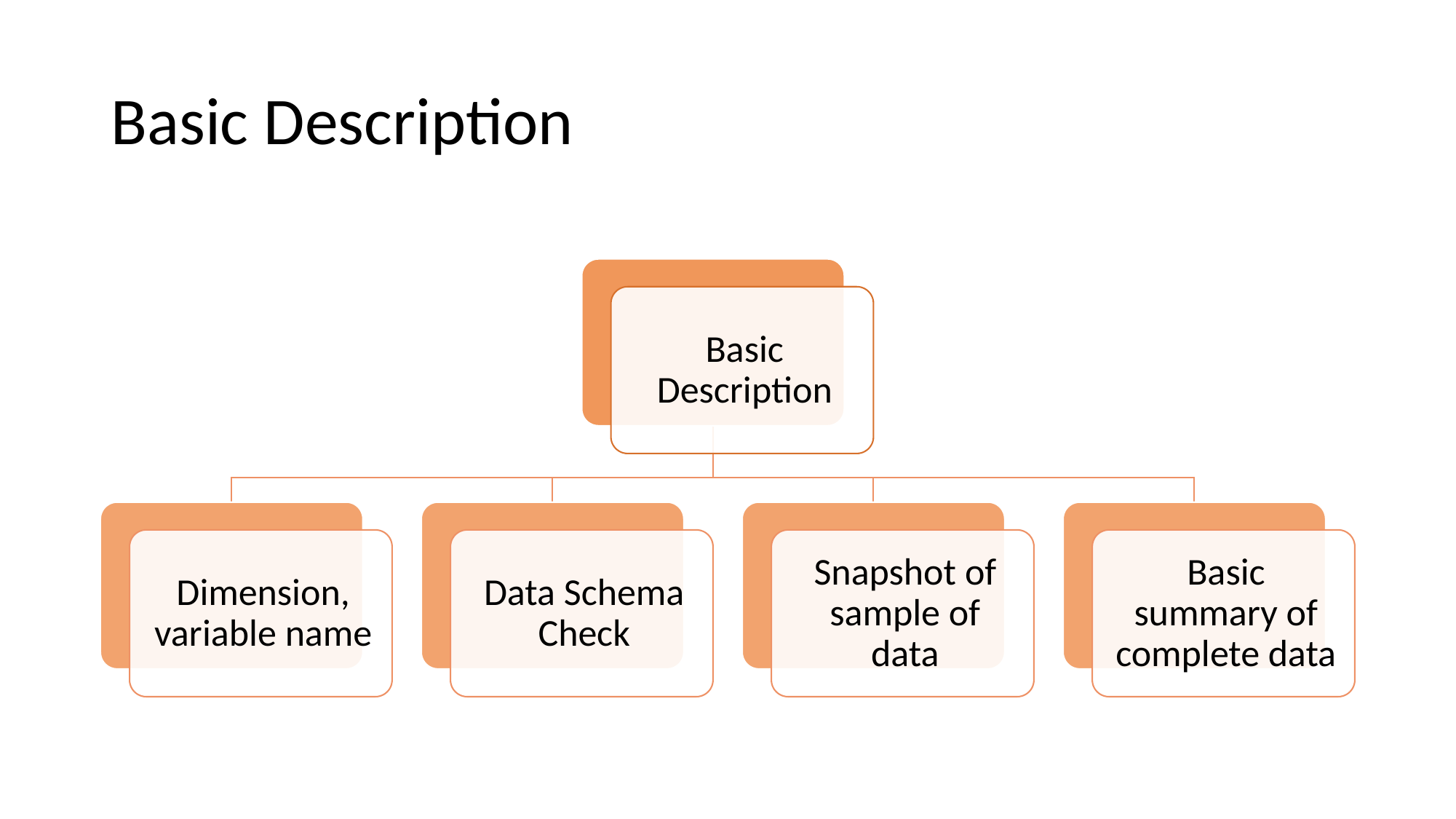

# Basic Description
Basic Description
Dimension, variable name
Data Schema Check
Snapshot of sample of data
Basic summary of complete data